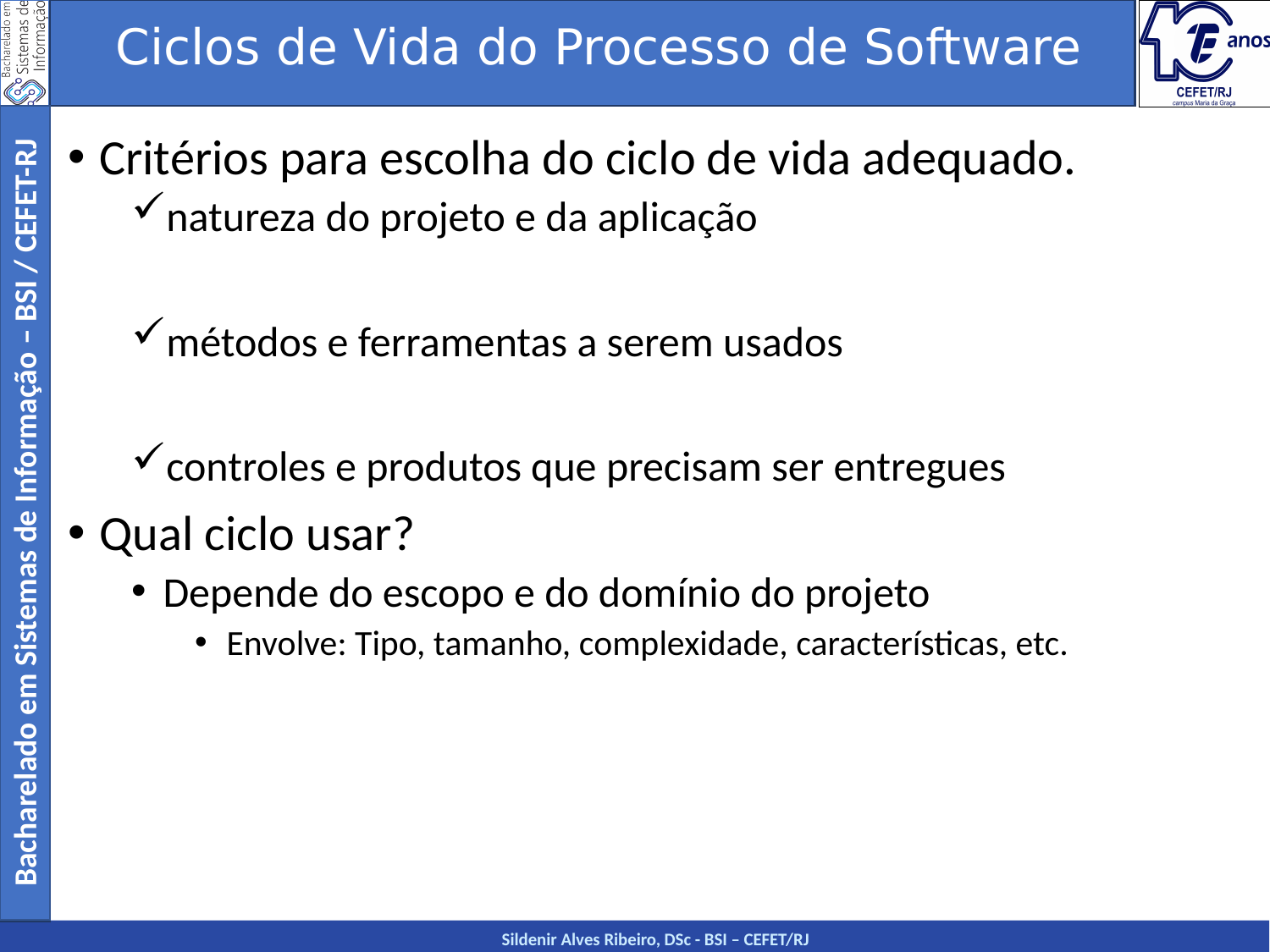

Ciclos de Vida do Processo de Software
Critérios para escolha do ciclo de vida adequado.
natureza do projeto e da aplicação

métodos e ferramentas a serem usados

controles e produtos que precisam ser entregues
Qual ciclo usar?
Depende do escopo e do domínio do projeto
Envolve: Tipo, tamanho, complexidade, características, etc.